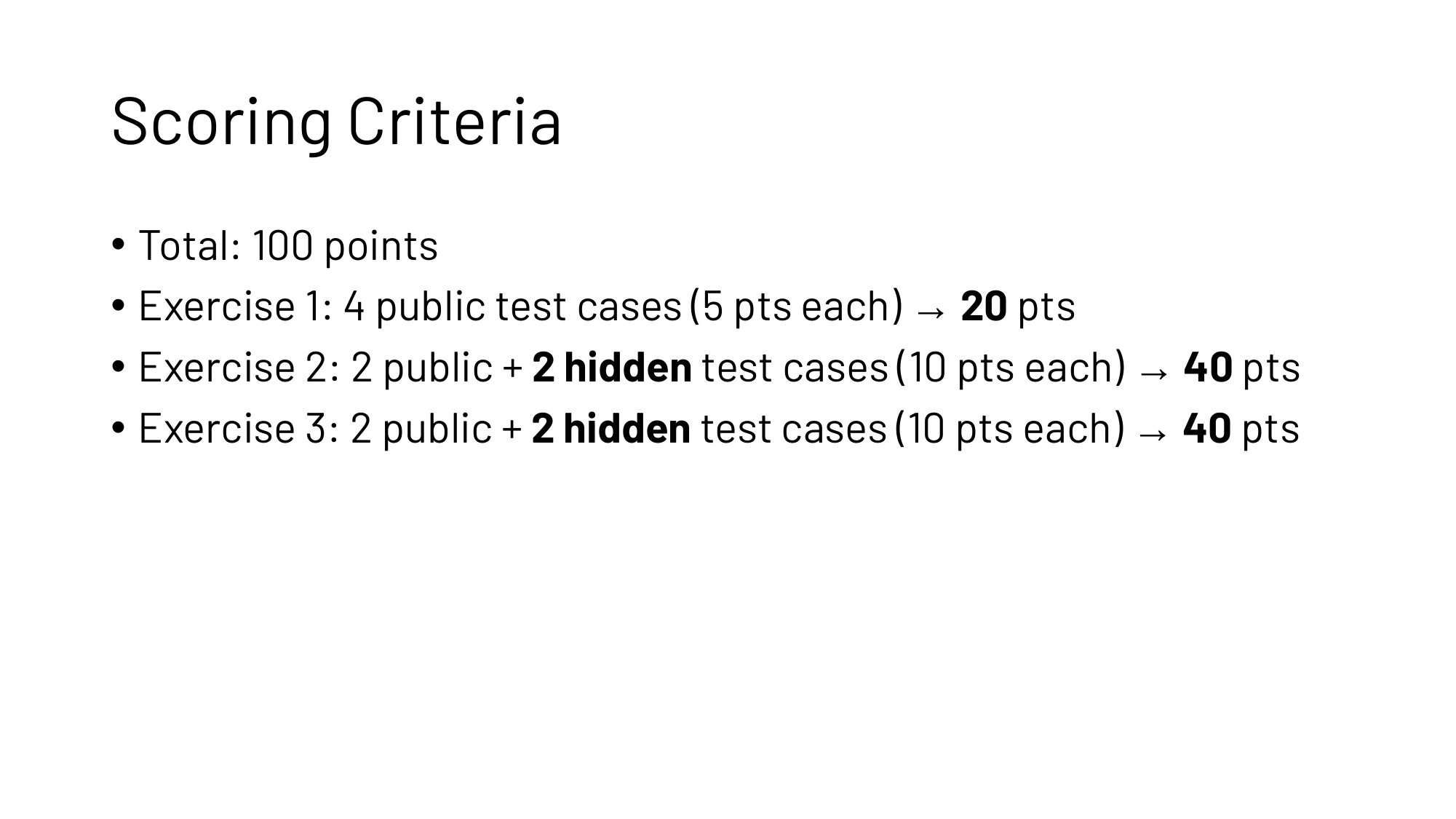

# Scoring Criteria
Total: 100 points
Exercise 1: 4 public test cases (5 pts each) → 20 pts
Exercise 2: 2 public + 2 hidden test cases (10 pts each) → 40 pts
Exercise 3: 2 public + 2 hidden test cases (10 pts each) → 40 pts